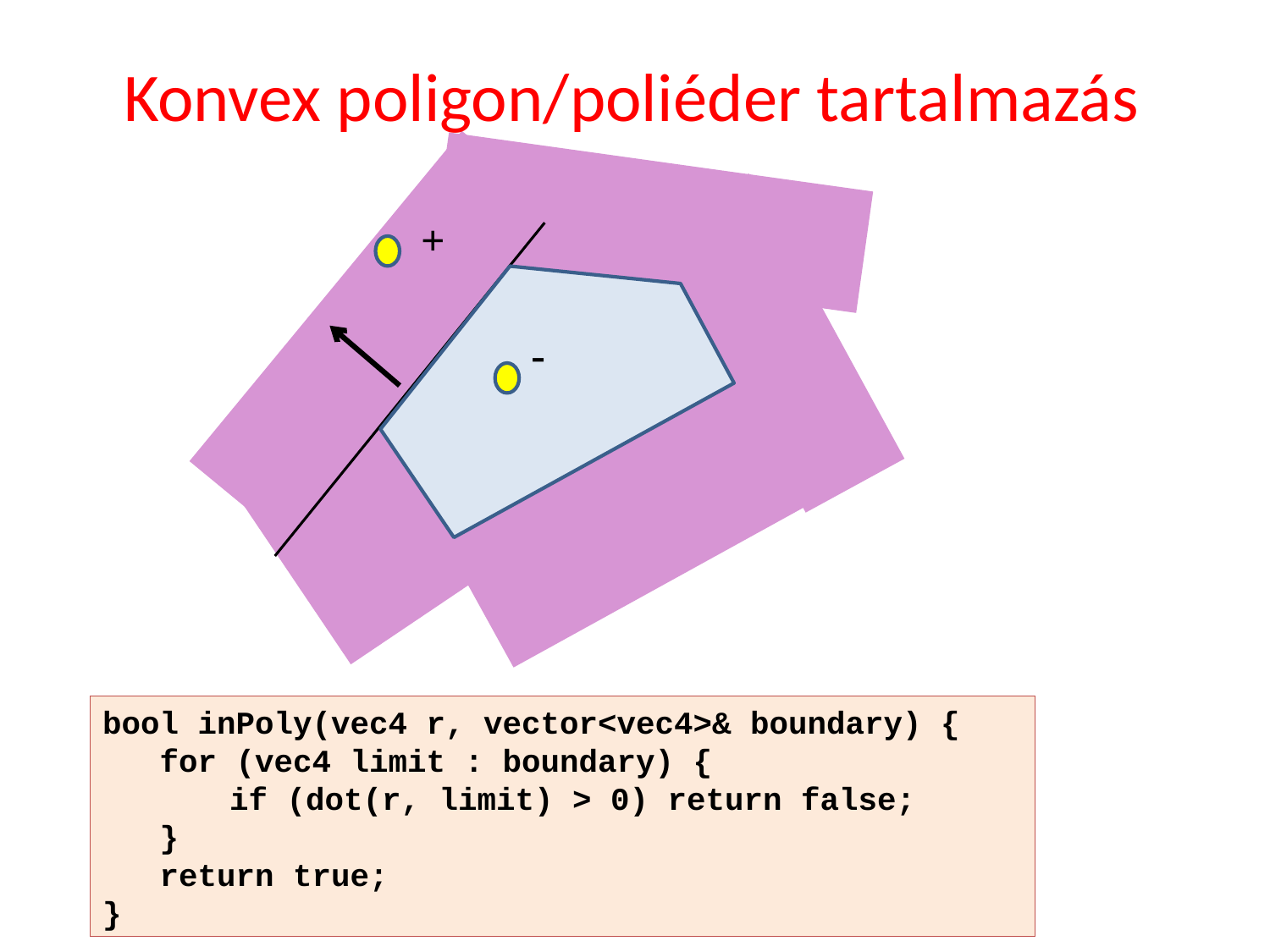

# Konvex poligon/poliéder tartalmazás

+

-

bool inPoly(vec4 r, vector<vec4>& boundary) {
   for (vec4 limit : boundary) {
	if (dot(r, limit) > 0) return false;
   }
   return true;
}